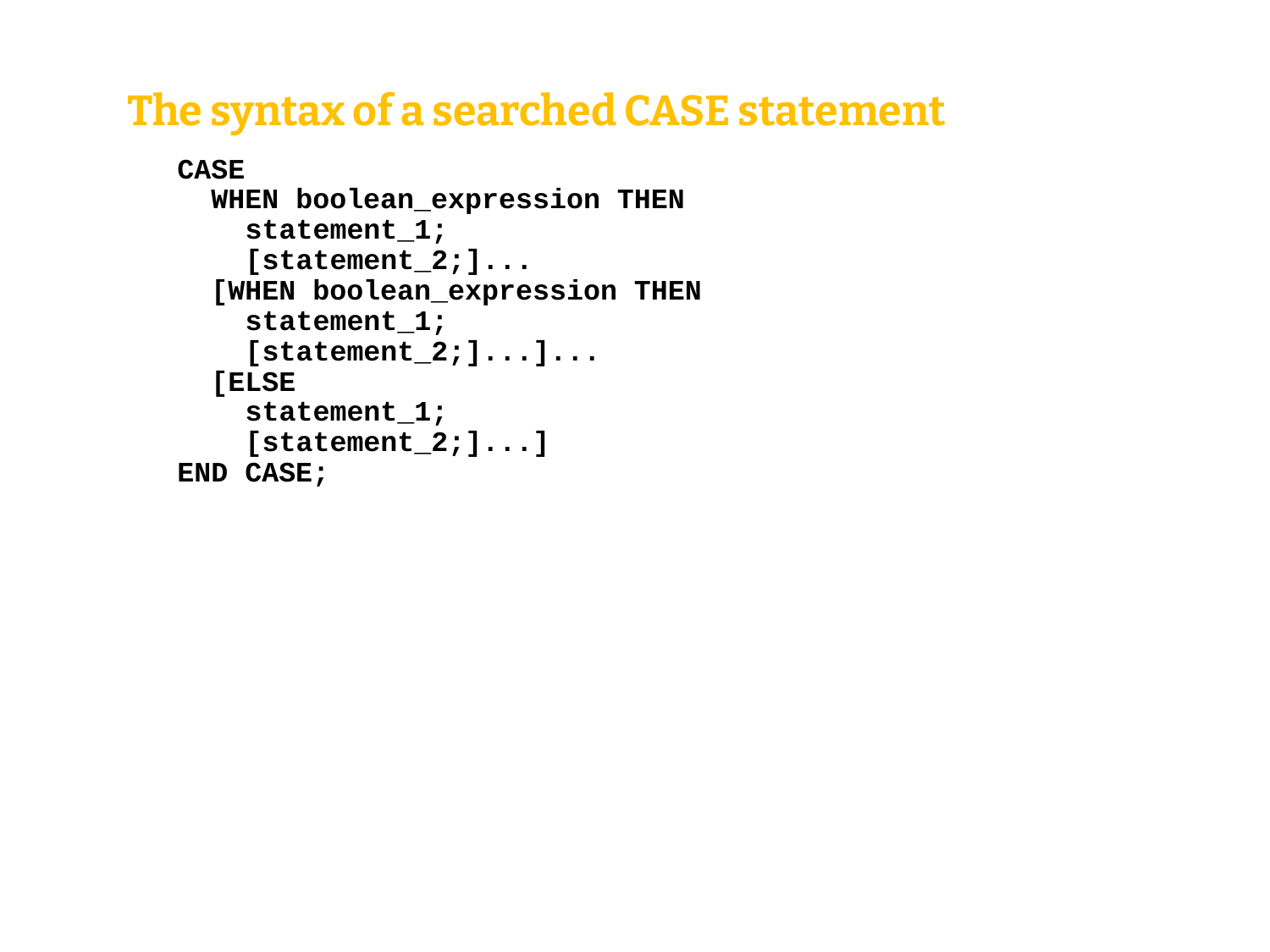

# The syntax of a searched CASE statement
CASE
  WHEN boolean_expression THEN
    statement_1;
    [statement_2;]...
  [WHEN boolean_expression THEN
    statement_1;
    [statement_2;]...]...
  [ELSE
    statement_1;
    [statement_2;]...]
END CASE;